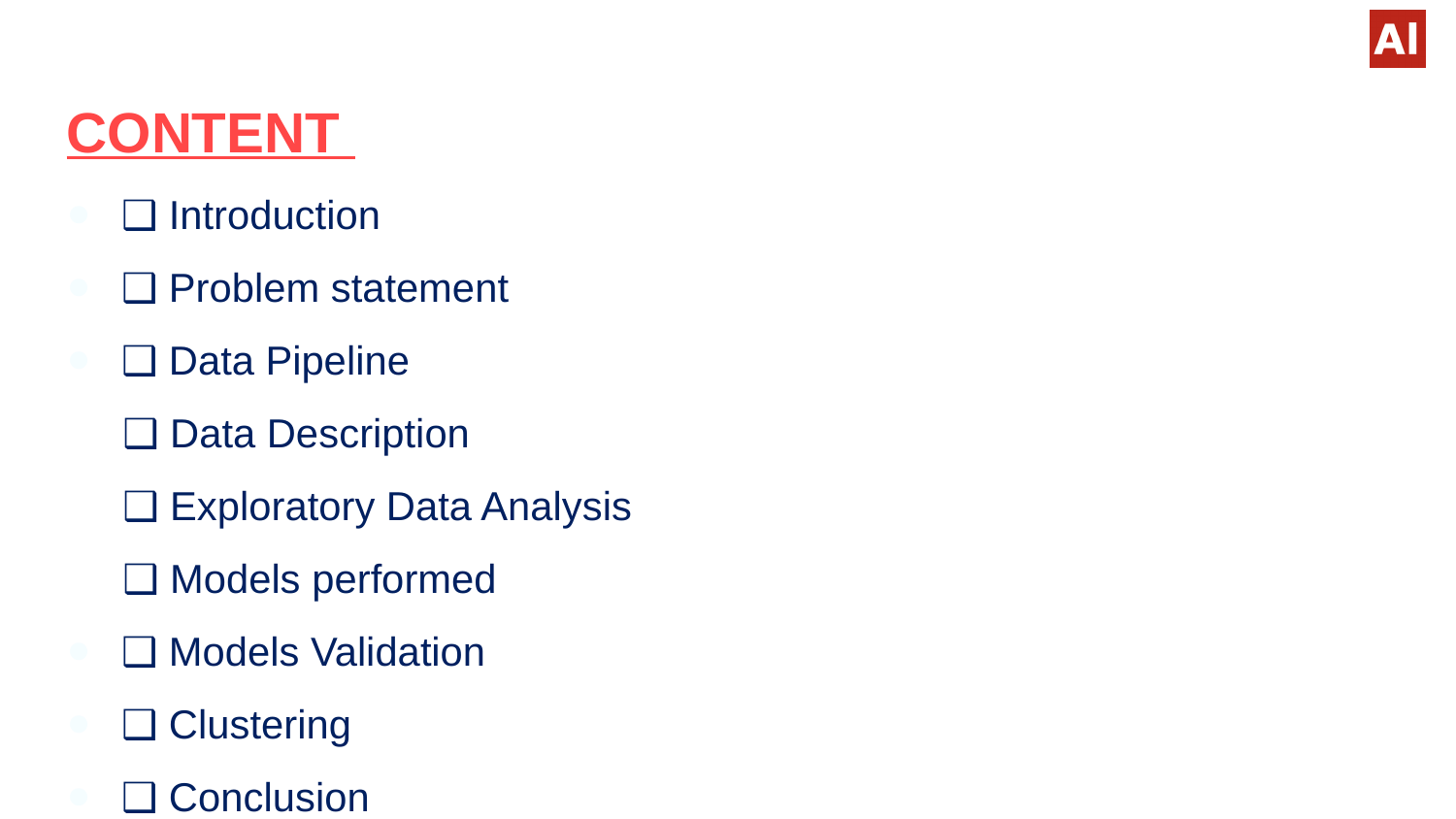

CONTENT
❑ Introduction
❑ Problem statement
❑ Data Pipeline
     ❑ Data Description
     ❑ Exploratory Data Analysis
     ❑ Models performed
❑ Models Validation
❑ Clustering
❑ Conclusion